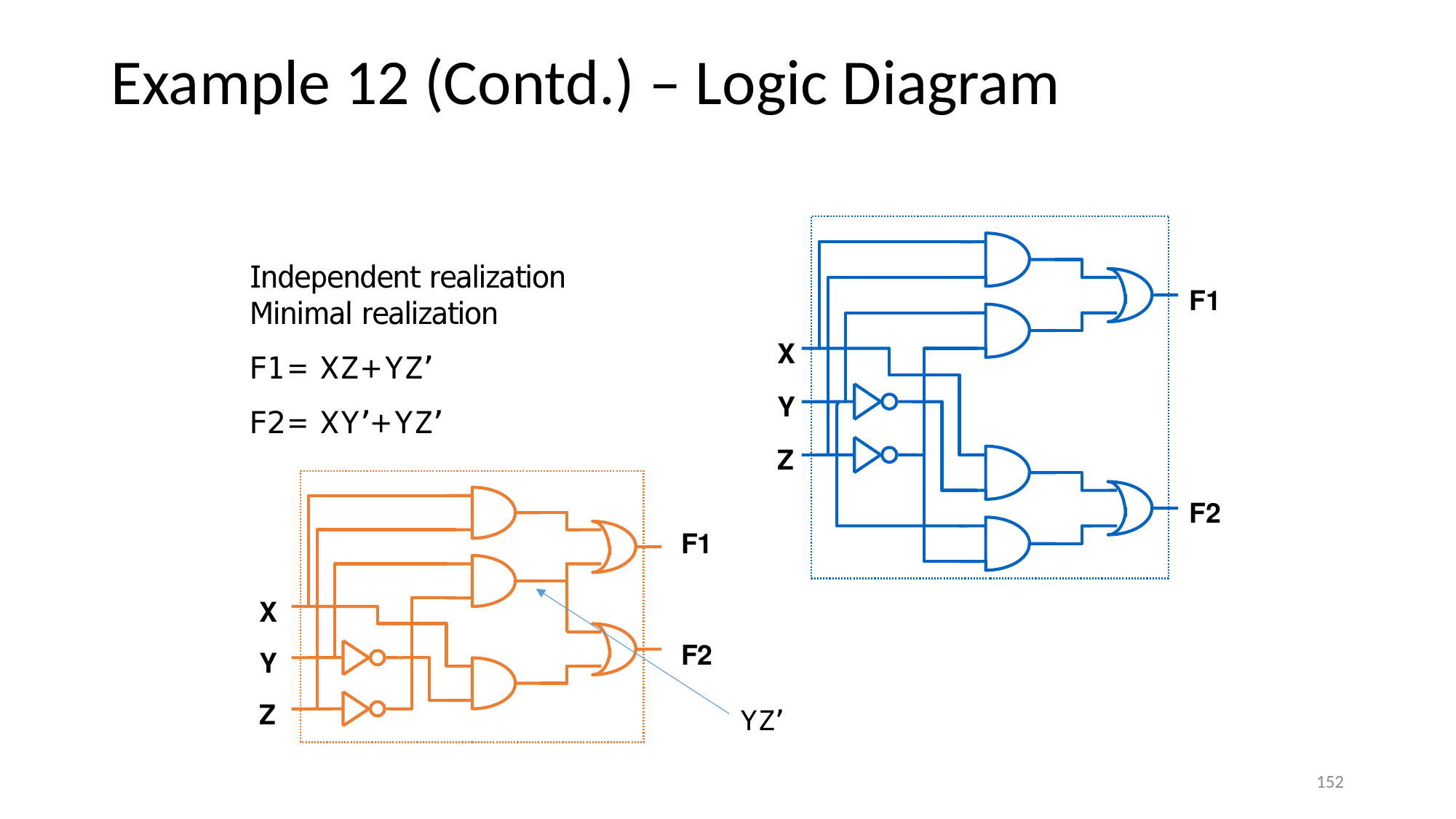

# Example 12 (Contd.) – Logic Diagram

F1

X

Y

Z

F2

Independent realization Minimal realization
F1= XZ+YZ’
F2= XY’+YZ’

F1

X

F2
Y

Z

YZ’
152